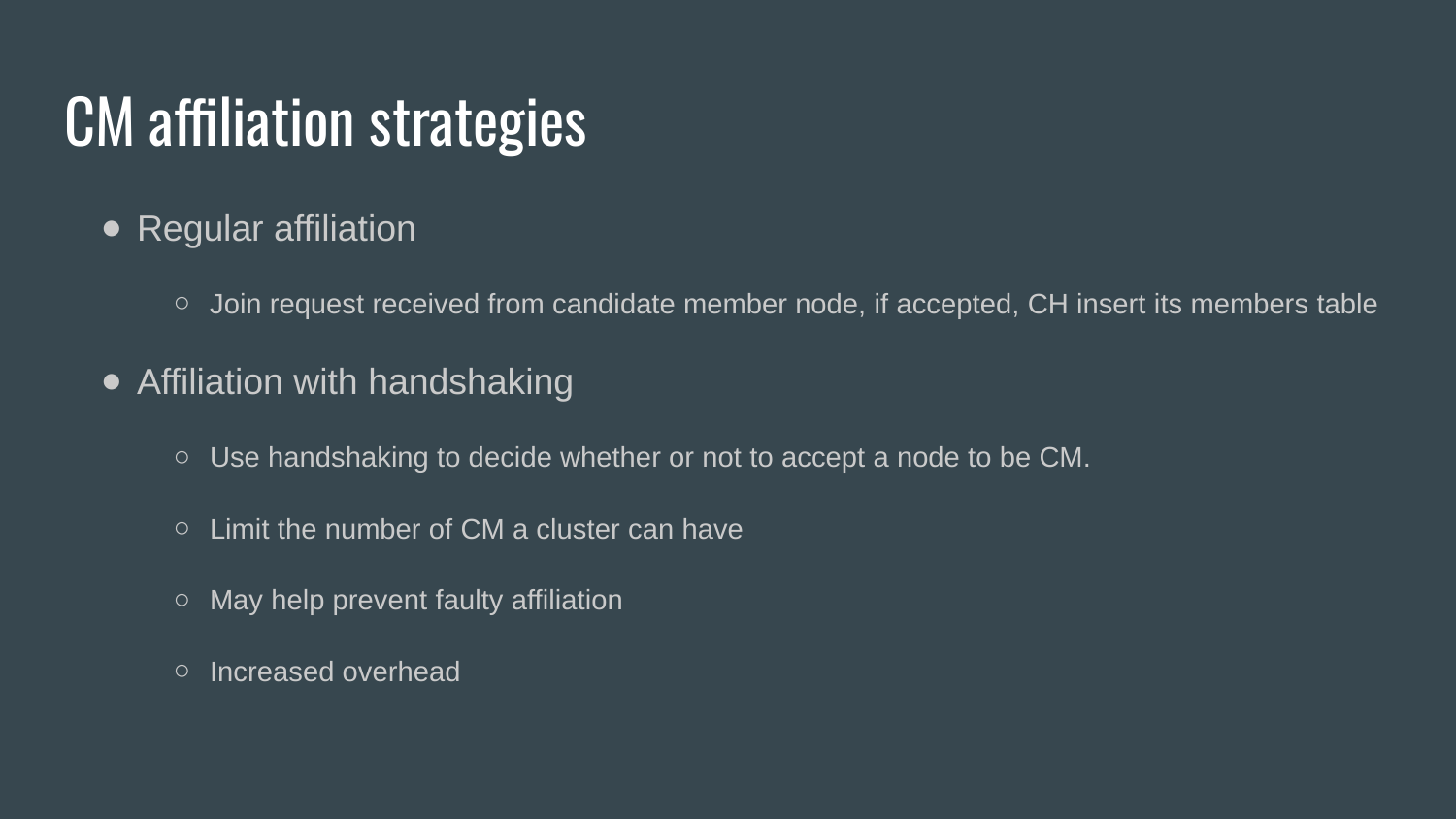

# CM affiliation strategies
Regular affiliation
Join request received from candidate member node, if accepted, CH insert its members table
Affiliation with handshaking
Use handshaking to decide whether or not to accept a node to be CM.
Limit the number of CM a cluster can have
May help prevent faulty affiliation
Increased overhead